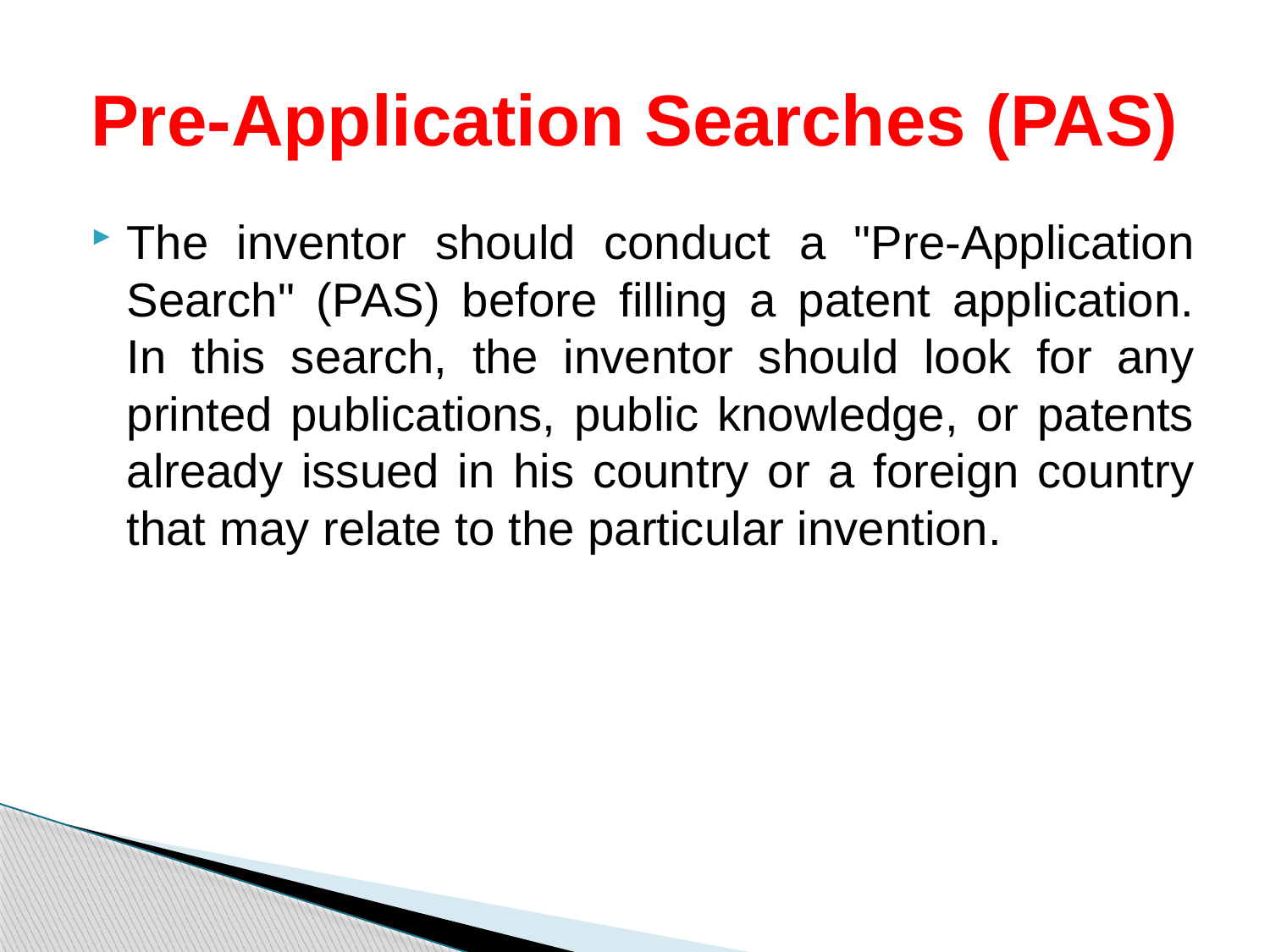

# Pre-Application Searches (PAS)
The inventor should conduct a "Pre-Application Search" (PAS) before filling a patent application. In this search, the inventor should look for any printed publications, public knowledge, or patents already issued in his country or a foreign country that may relate to the particular invention.